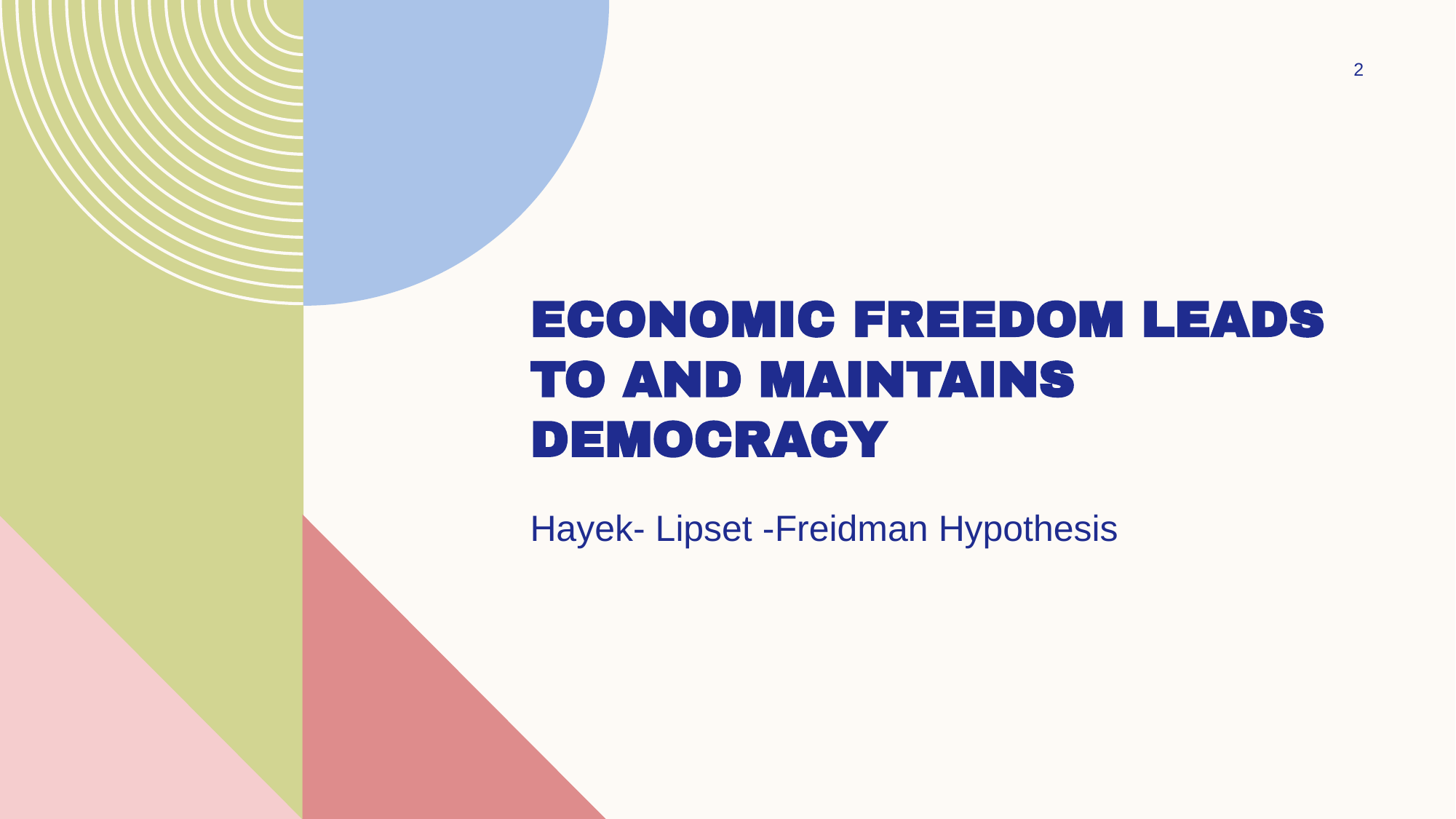

2
# Economic freedom leads to and maintains democracy

Hayek- Lipset -Freidman Hypothesis